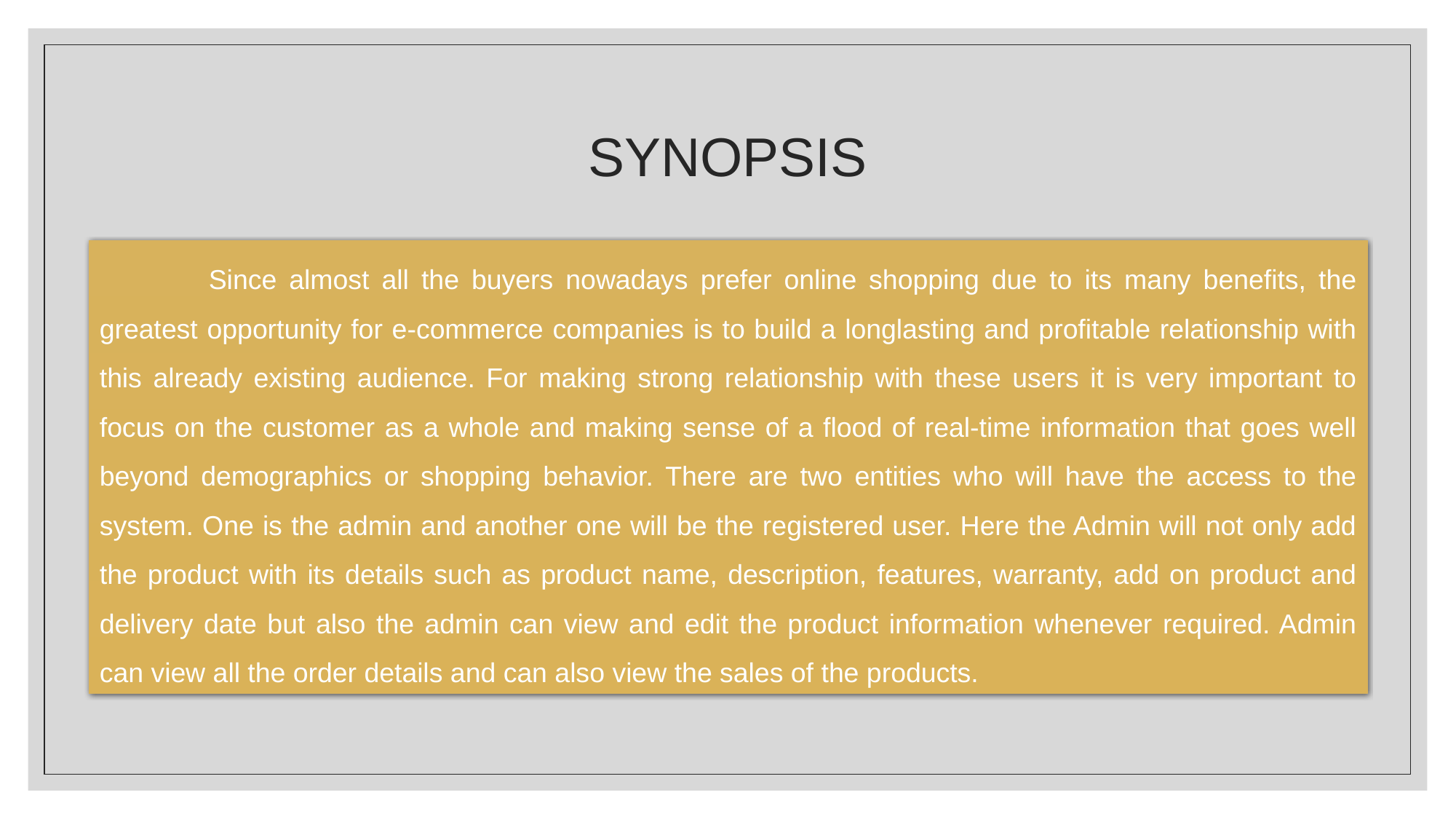

# SYNOPSIS
	Since almost all the buyers nowadays prefer online shopping due to its many benefits, the greatest opportunity for e-commerce companies is to build a longlasting and profitable relationship with this already existing audience. For making strong relationship with these users it is very important to focus on the customer as a whole and making sense of a flood of real-time information that goes well beyond demographics or shopping behavior. There are two entities who will have the access to the system. One is the admin and another one will be the registered user. Here the Admin will not only add the product with its details such as product name, description, features, warranty, add on product and delivery date but also the admin can view and edit the product information whenever required. Admin can view all the order details and can also view the sales of the products.